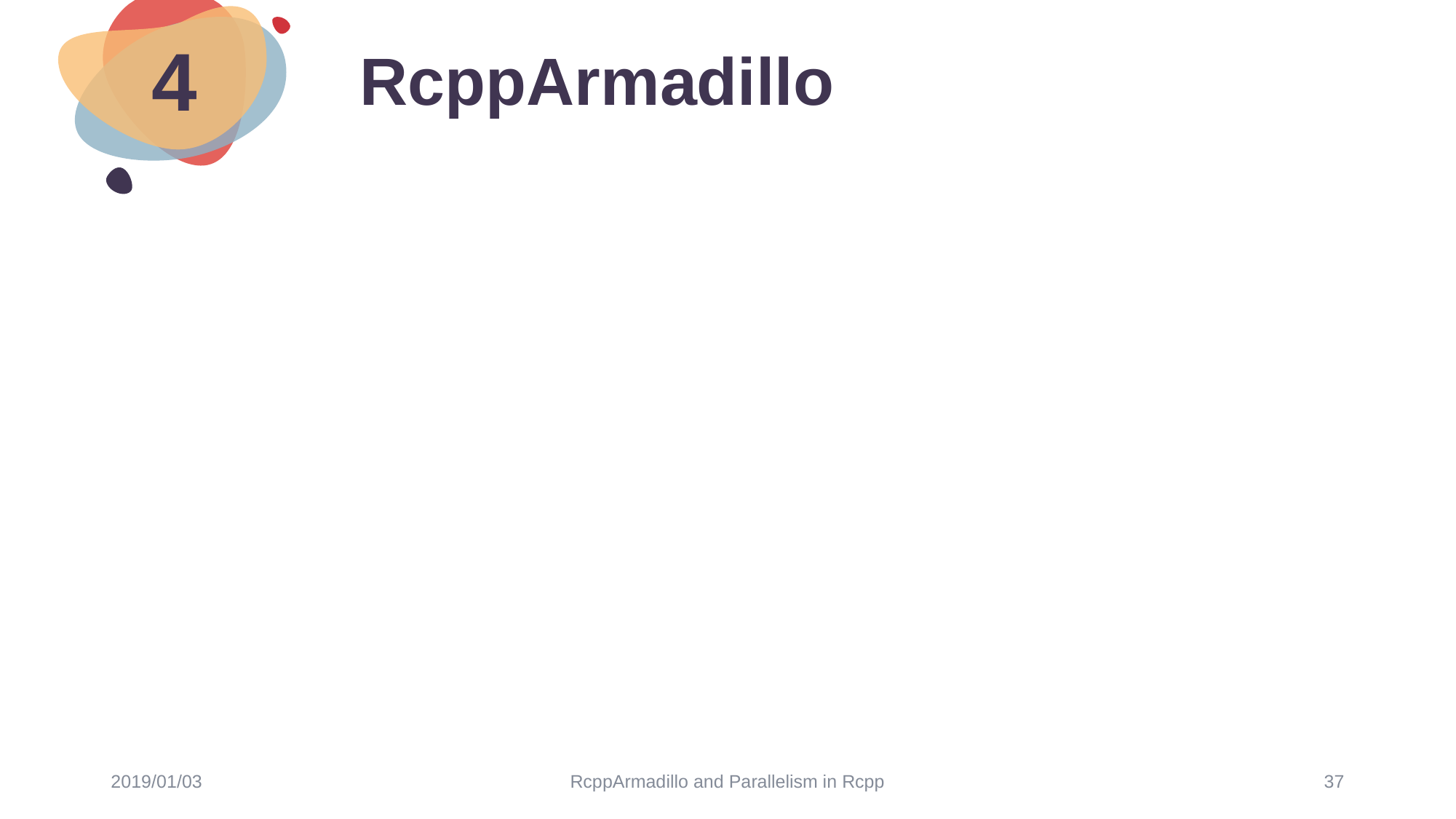

# RcppArmadillo
4

2019/01/03
RcppArmadillo and Parallelism in Rcpp
37